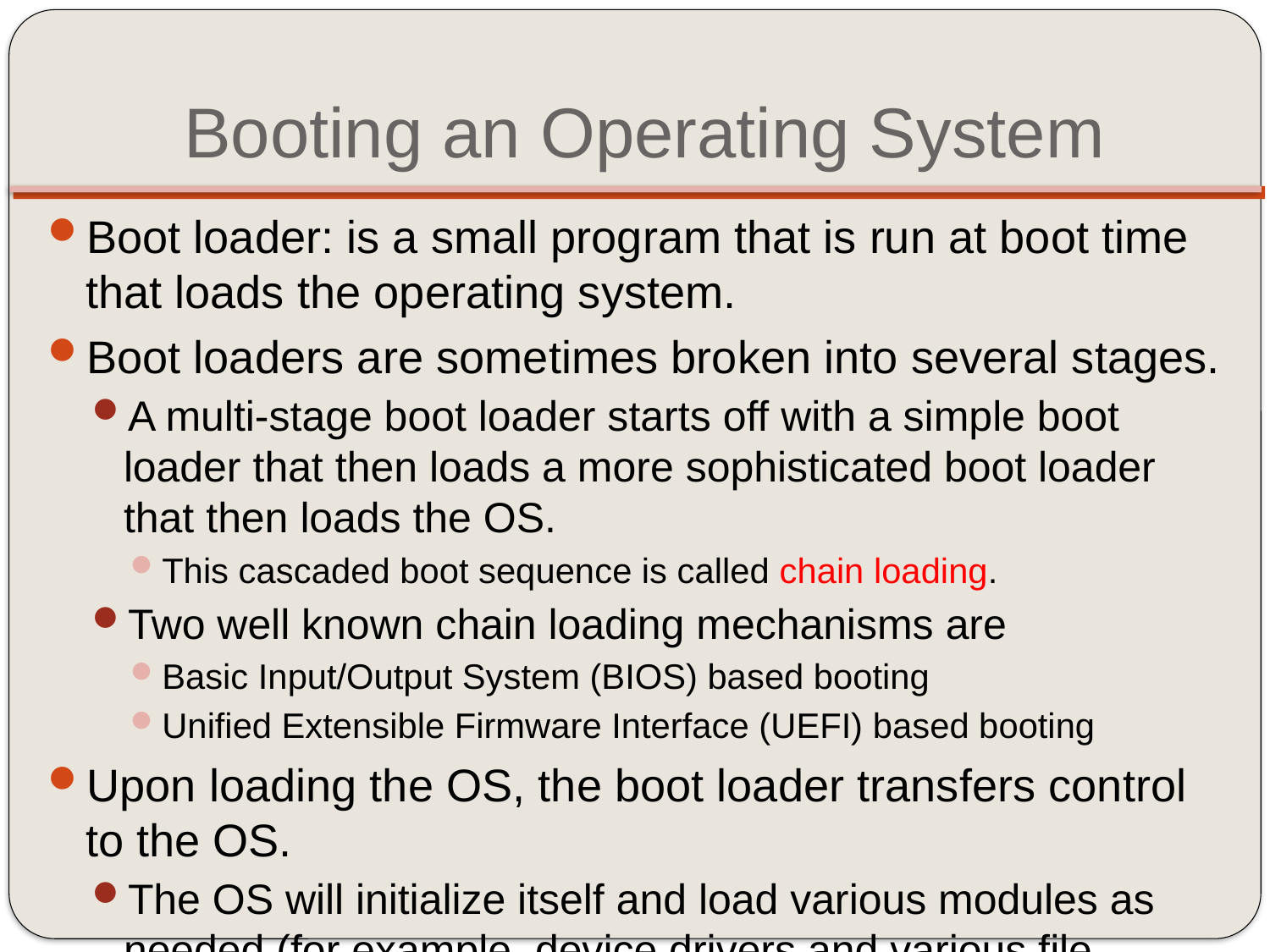

# Booting an Operating System
Boot loader: is a small program that is run at boot time that loads the operating system.
Boot loaders are sometimes broken into several stages.
A multi-stage boot loader starts off with a simple boot loader that then loads a more sophisticated boot loader that then loads the OS.
This cascaded boot sequence is called chain loading.
Two well known chain loading mechanisms are
Basic Input/Output System (BIOS) based booting
Unified Extensible Firmware Interface (UEFI) based booting
Upon loading the OS, the boot loader transfers control to the OS.
The OS will initialize itself and load various modules as needed (for example, device drivers and various file systems)